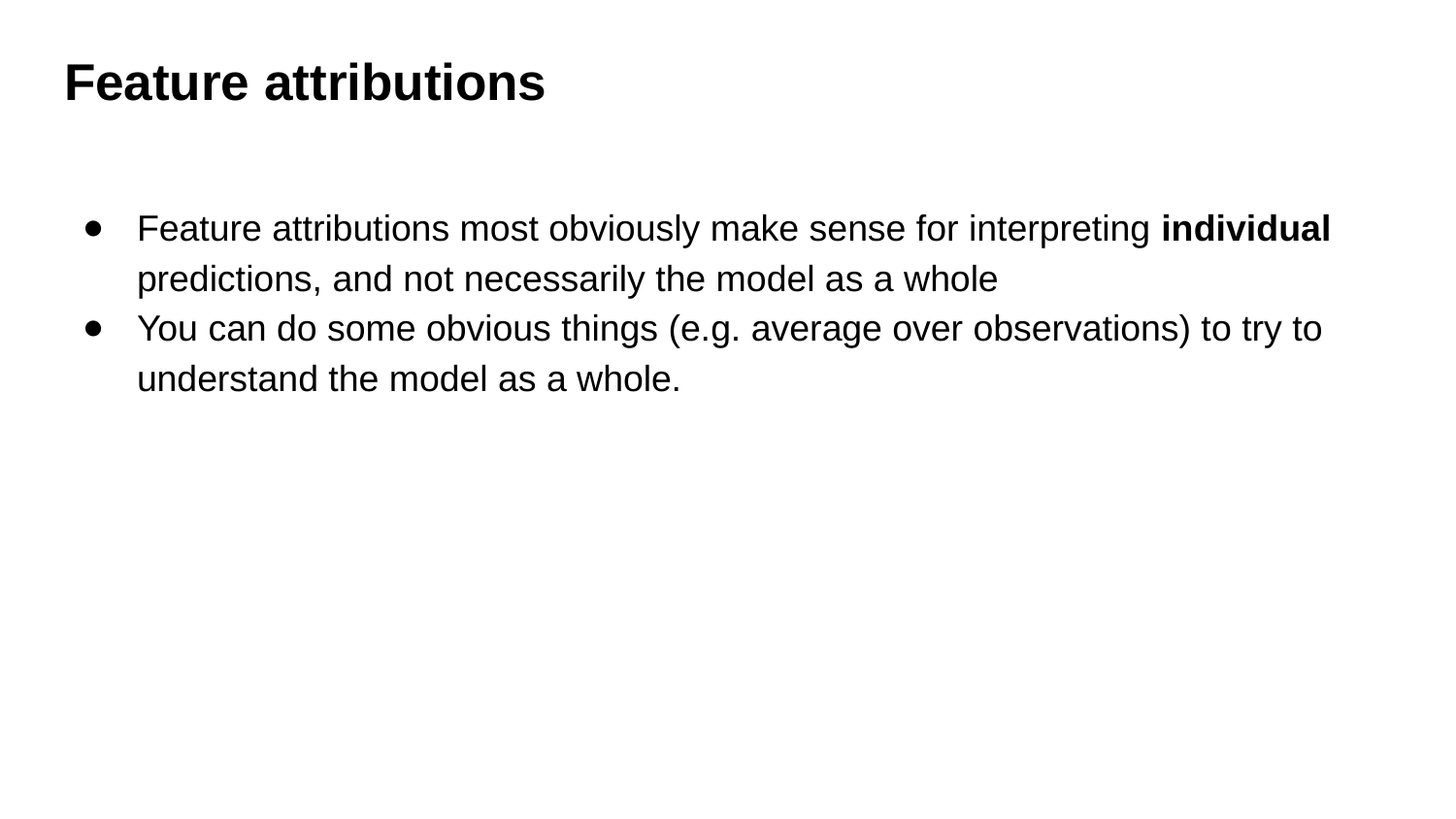

# Feature attributions
Feature attributions most obviously make sense for interpreting individual predictions, and not necessarily the model as a whole
You can do some obvious things (e.g. average over observations) to try to understand the model as a whole.